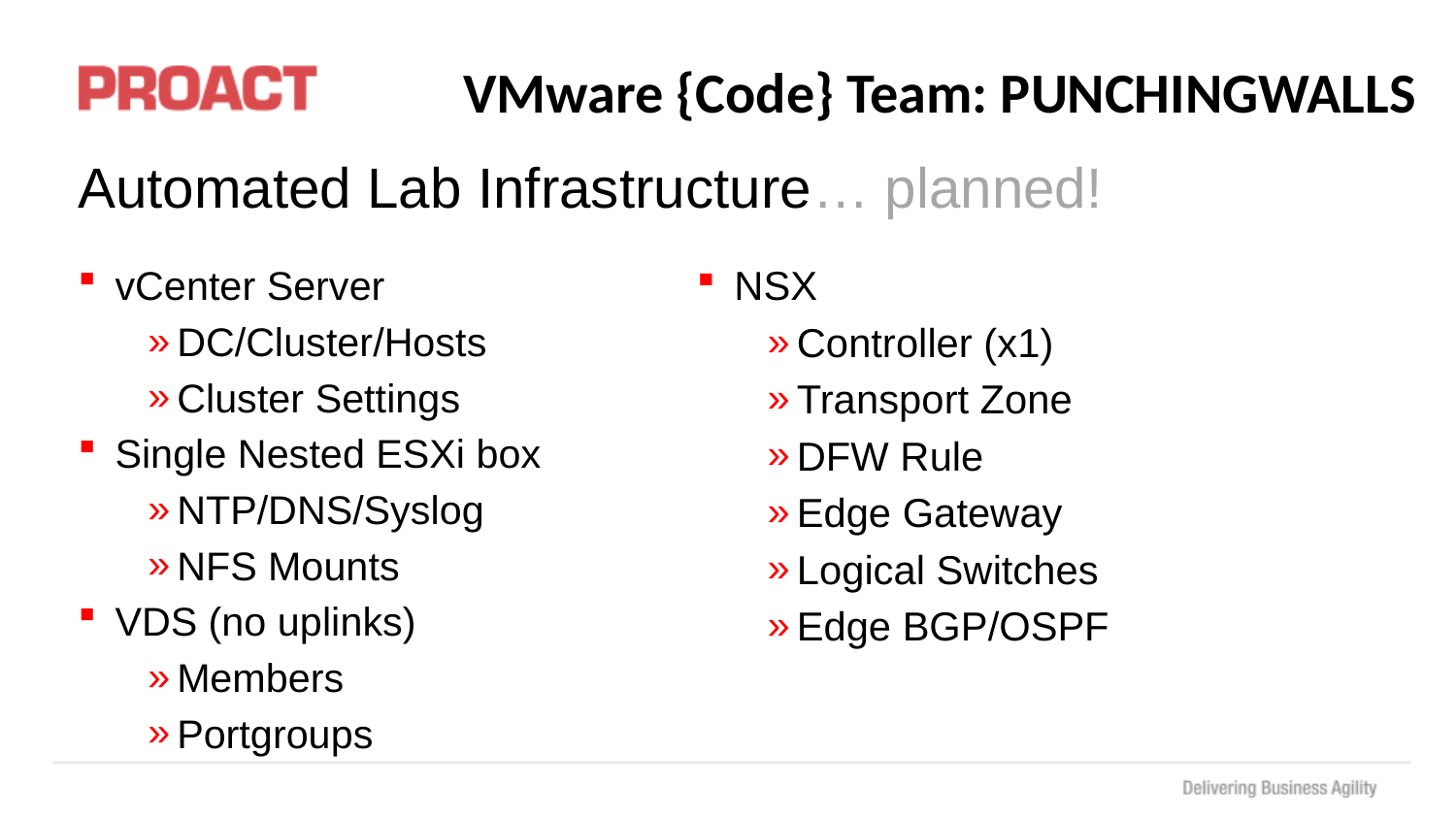

# Automated Lab Infrastructure… planned!
vCenter Server
DC/Cluster/Hosts
Cluster Settings
Single Nested ESXi box
NTP/DNS/Syslog
NFS Mounts
VDS (no uplinks)
Members
Portgroups

NSX
Controller (x1)
Transport Zone
DFW Rule
Edge Gateway
Logical Switches
Edge BGP/OSPF